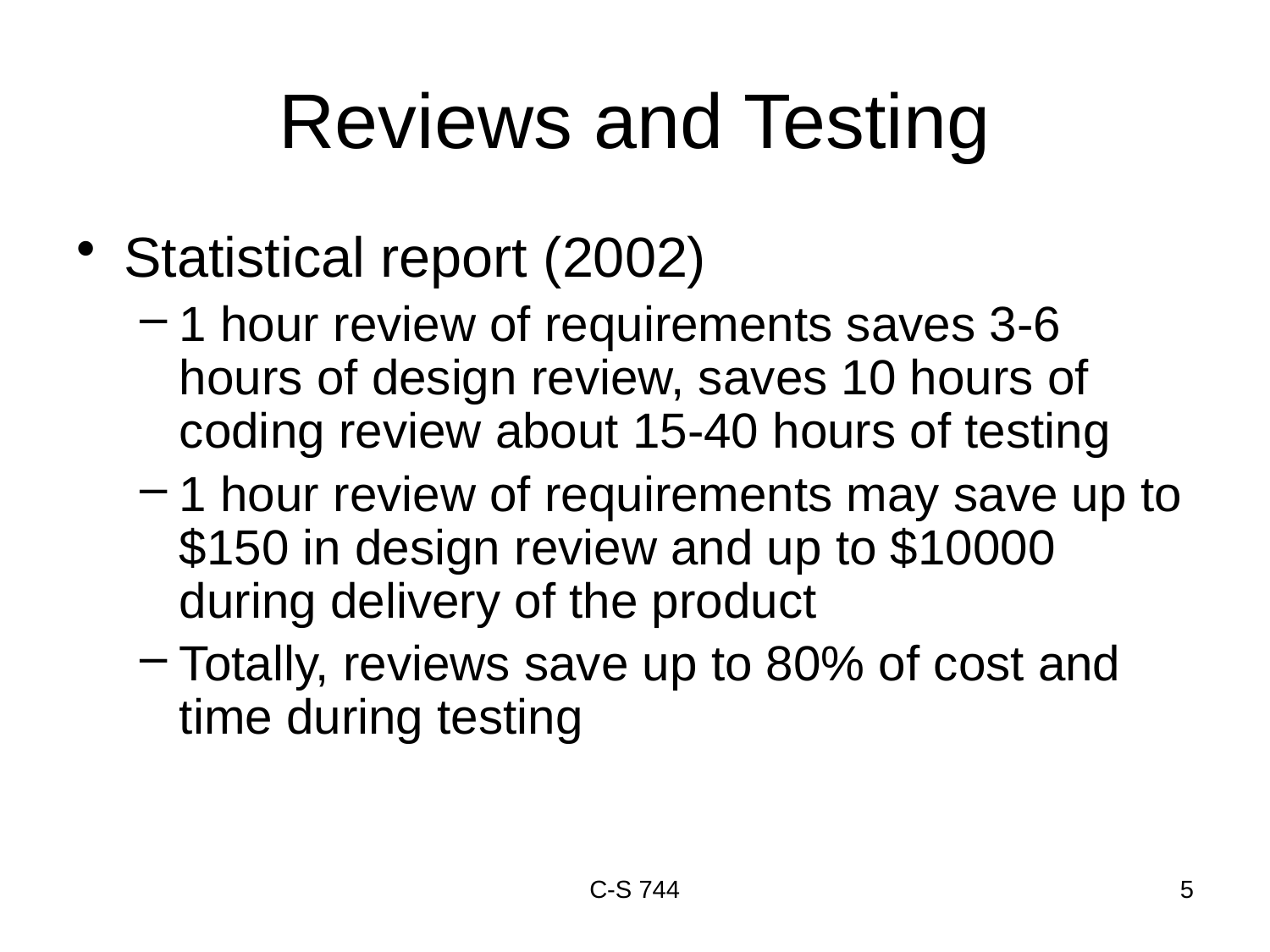

# Reviews and Testing
Statistical report (2002)
1 hour review of requirements saves 3-6 hours of design review, saves 10 hours of coding review about 15-40 hours of testing
1 hour review of requirements may save up to $150 in design review and up to $10000 during delivery of the product
Totally, reviews save up to 80% of cost and time during testing
C-S 744
5